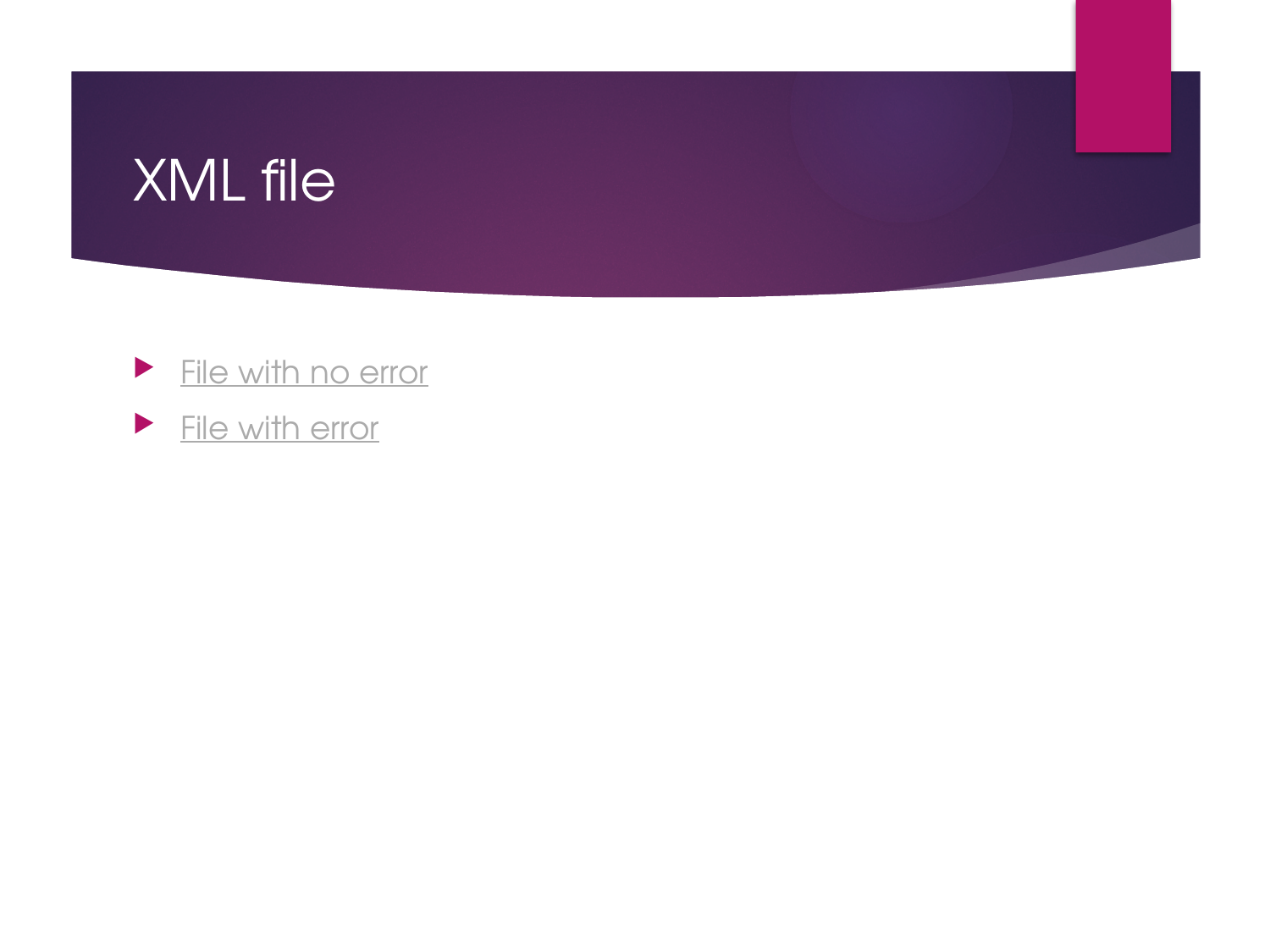

# XML file
File with no error
File with error